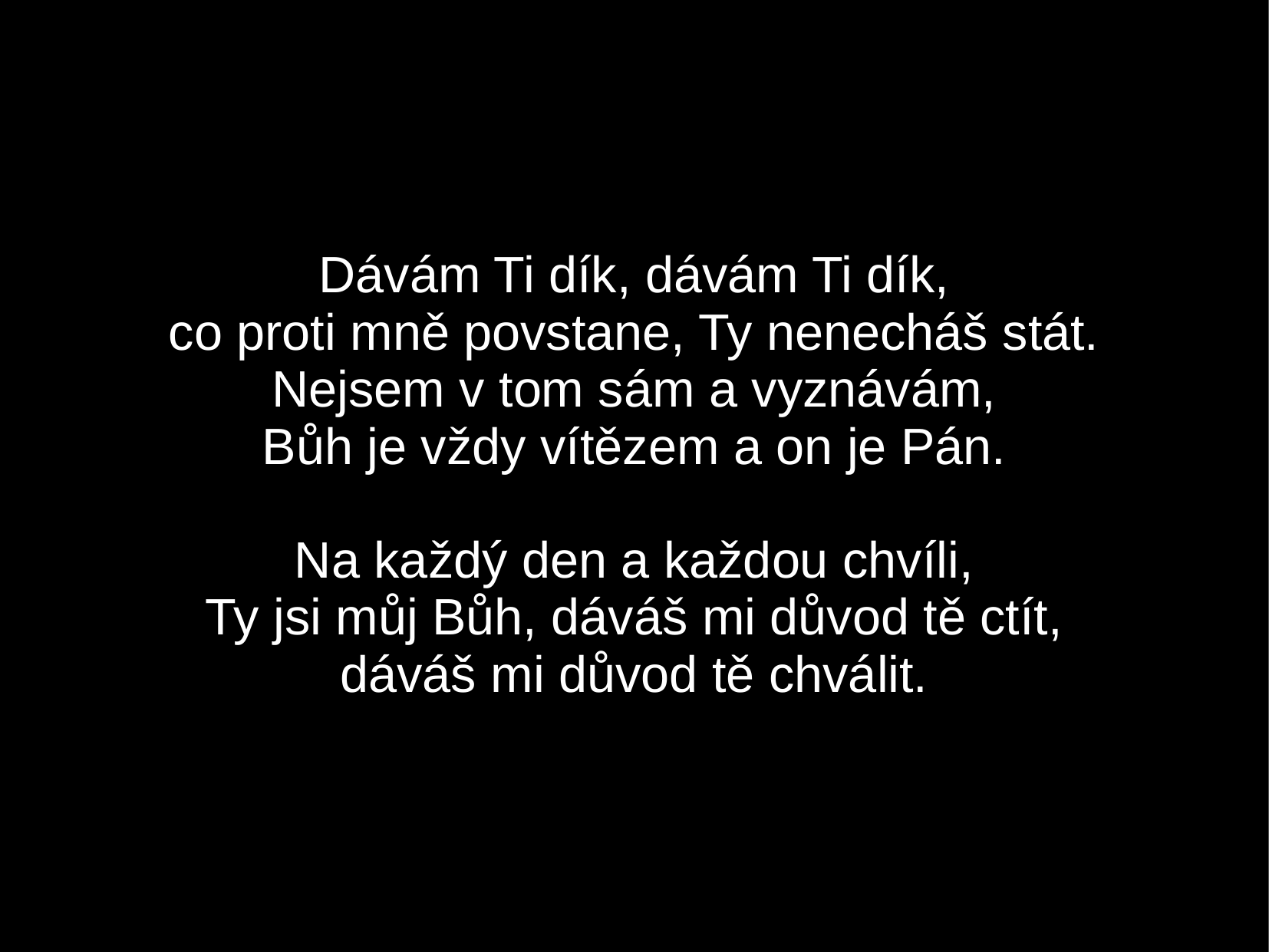

Dávám Ti dík, dávám Ti dík,
co proti mně povstane, Ty nenecháš stát.
Nejsem v tom sám a vyznávám,
Bůh je vždy vítězem a on je Pán.

Na každý den a každou chvíli,
Ty jsi můj Bůh, dáváš mi důvod tě ctít,
dáváš mi důvod tě chválit.